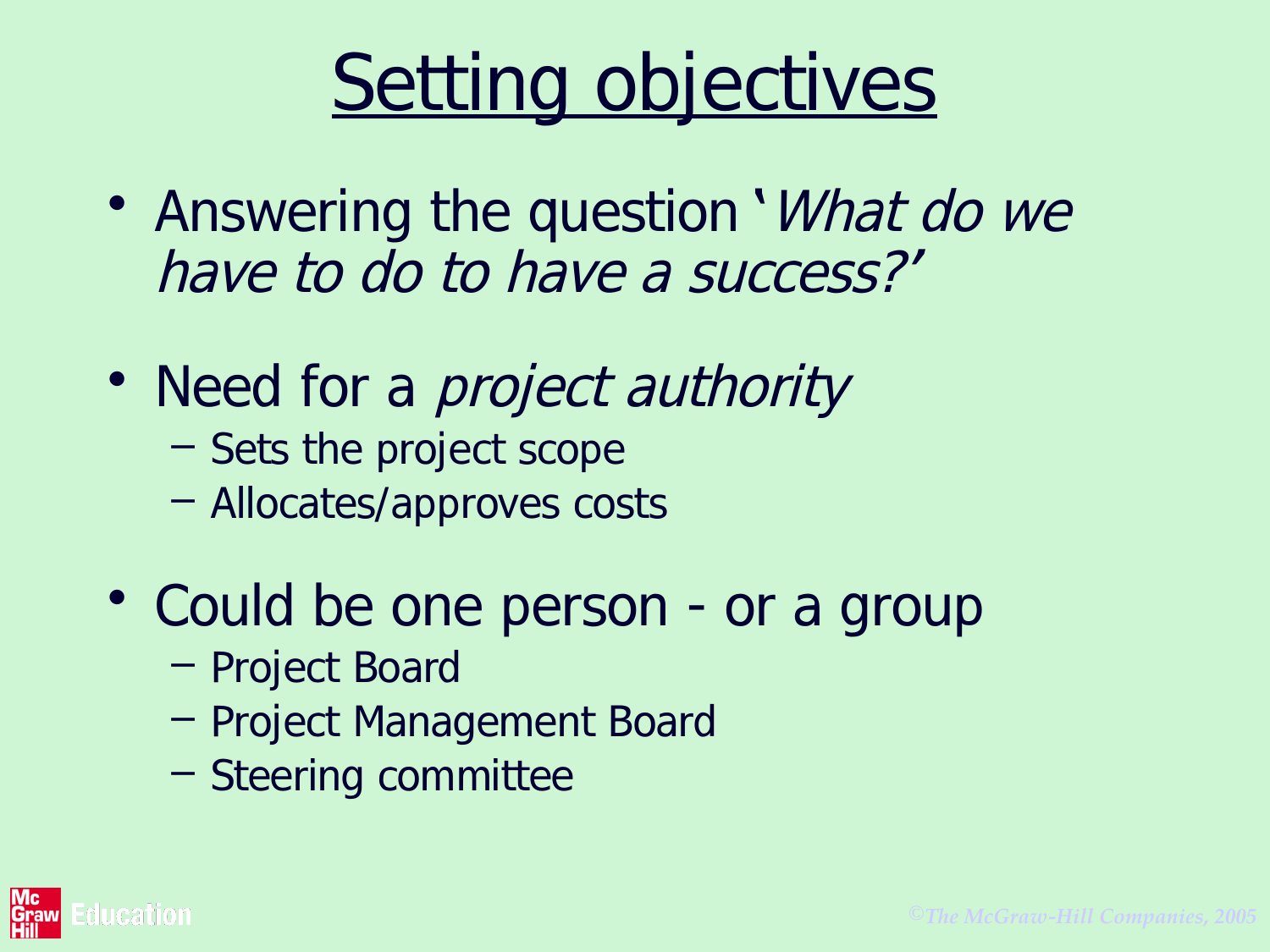

# Setting objectives
Answering the question ‘What do we have to do to have a success?’

Need for a project authority
Sets the project scope
Allocates/approves costs

Could be one person - or a group
Project Board
Project Management Board
Steering committee

32